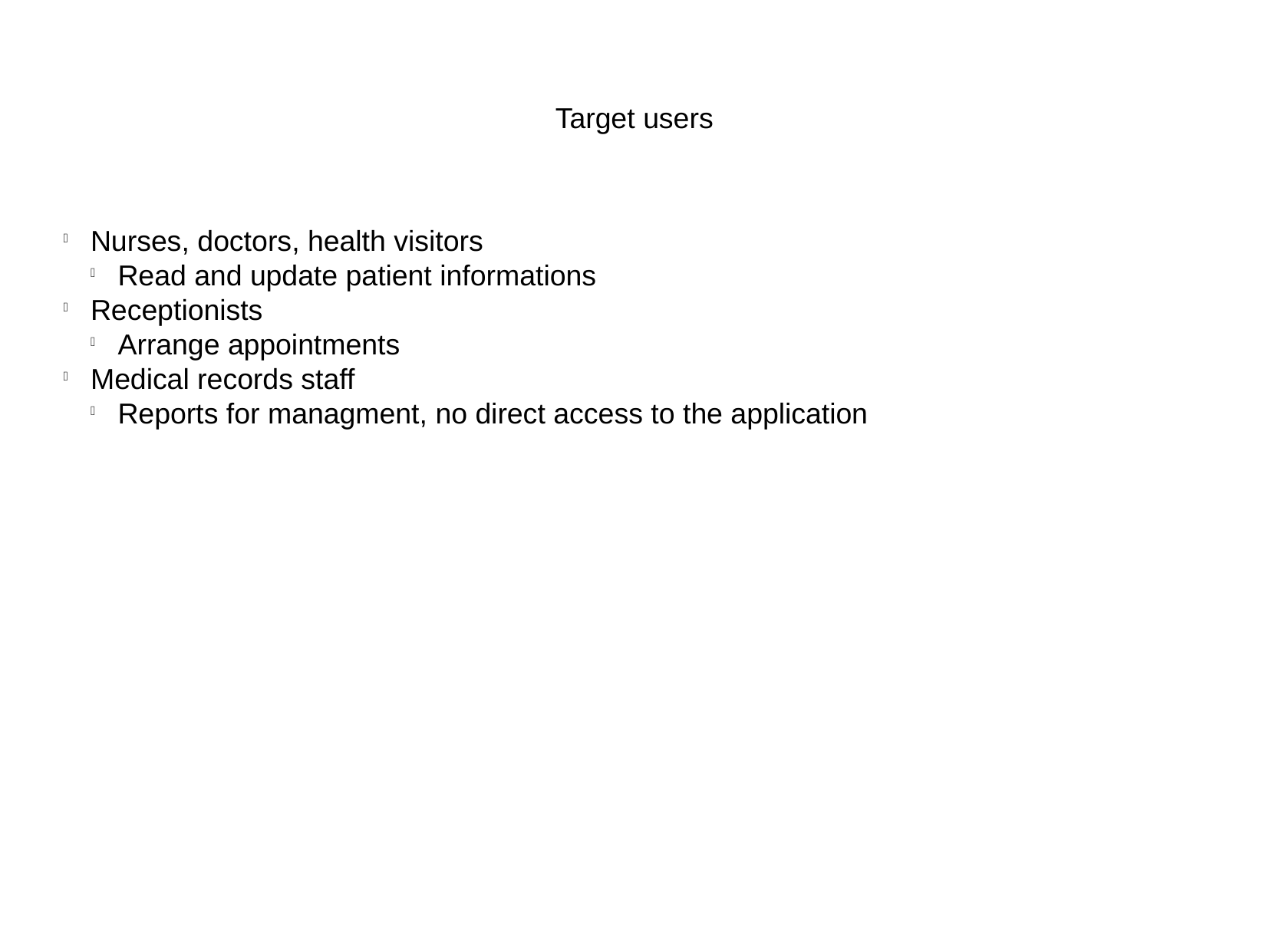

Target users
Nurses, doctors, health visitors
Read and update patient informations
Receptionists
Arrange appointments
Medical records staff
Reports for managment, no direct access to the application